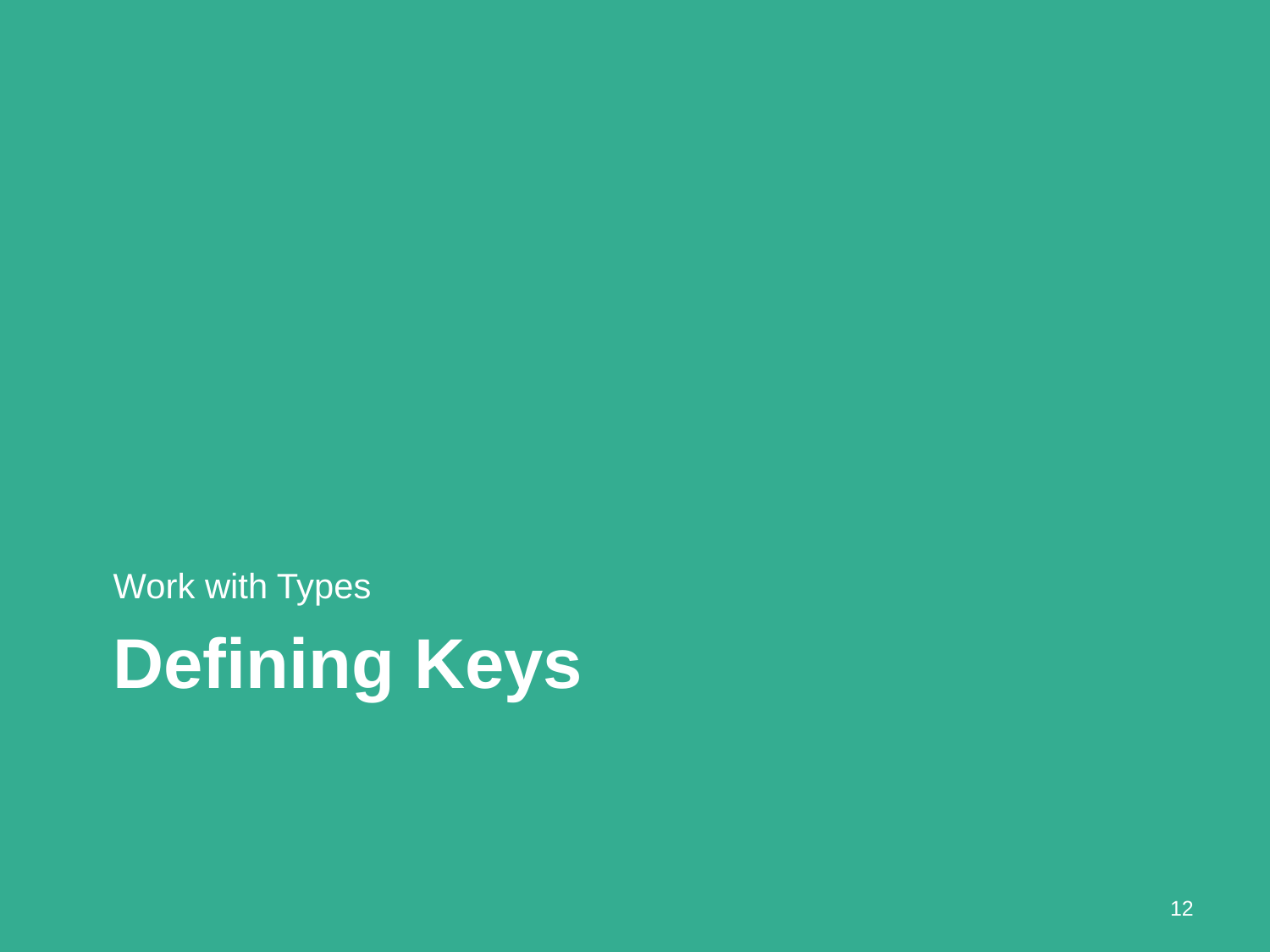

Work with Types
# Defining Keys
12